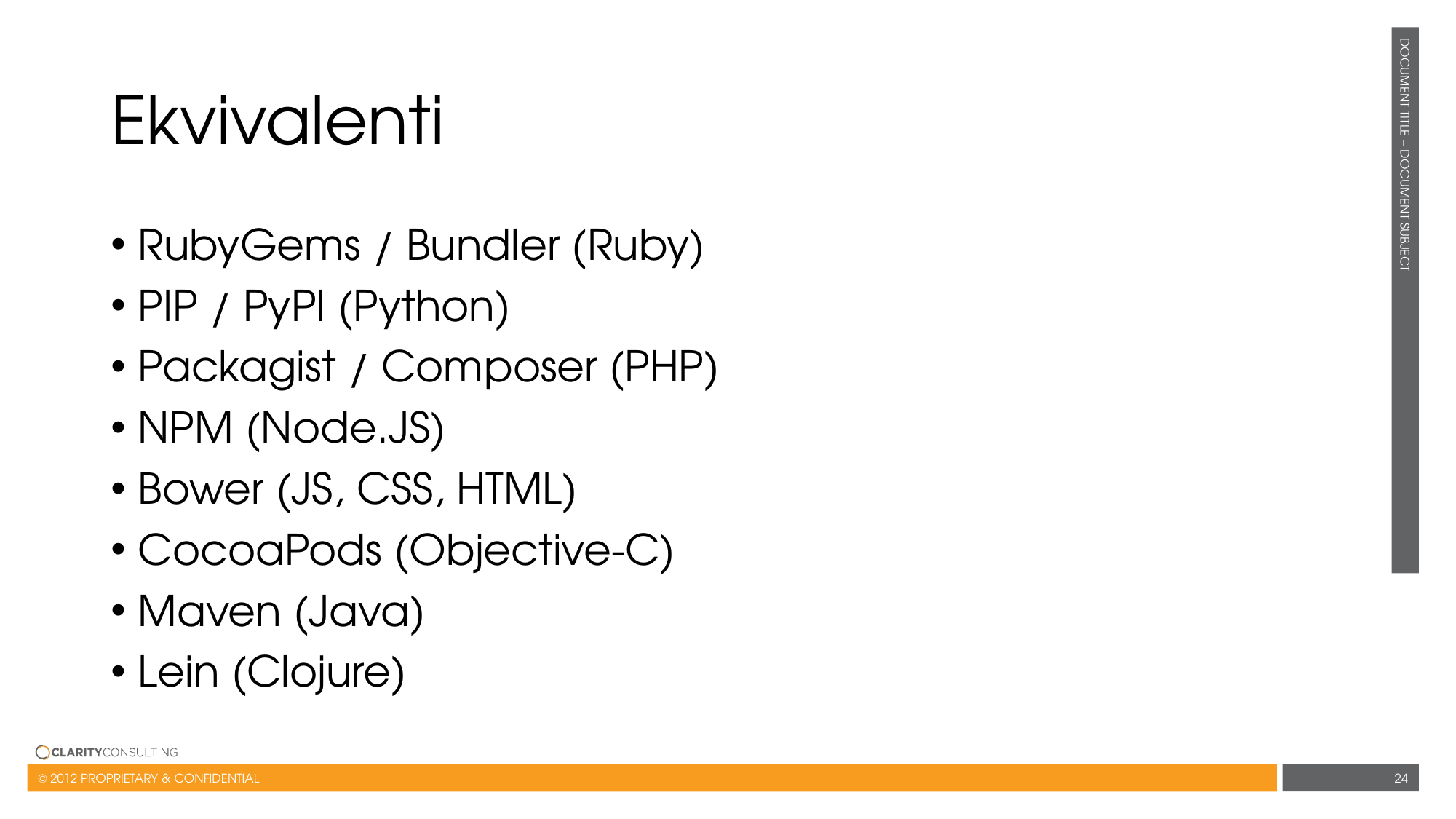

# Ekvivalenti
RubyGems / Bundler (Ruby)
PIP / PyPI (Python)
Packagist / Composer (PHP)
NPM (Node.JS)
Bower (JS, CSS, HTML)
CocoaPods (Objective-C)
Maven (Java)
Lein (Clojure)